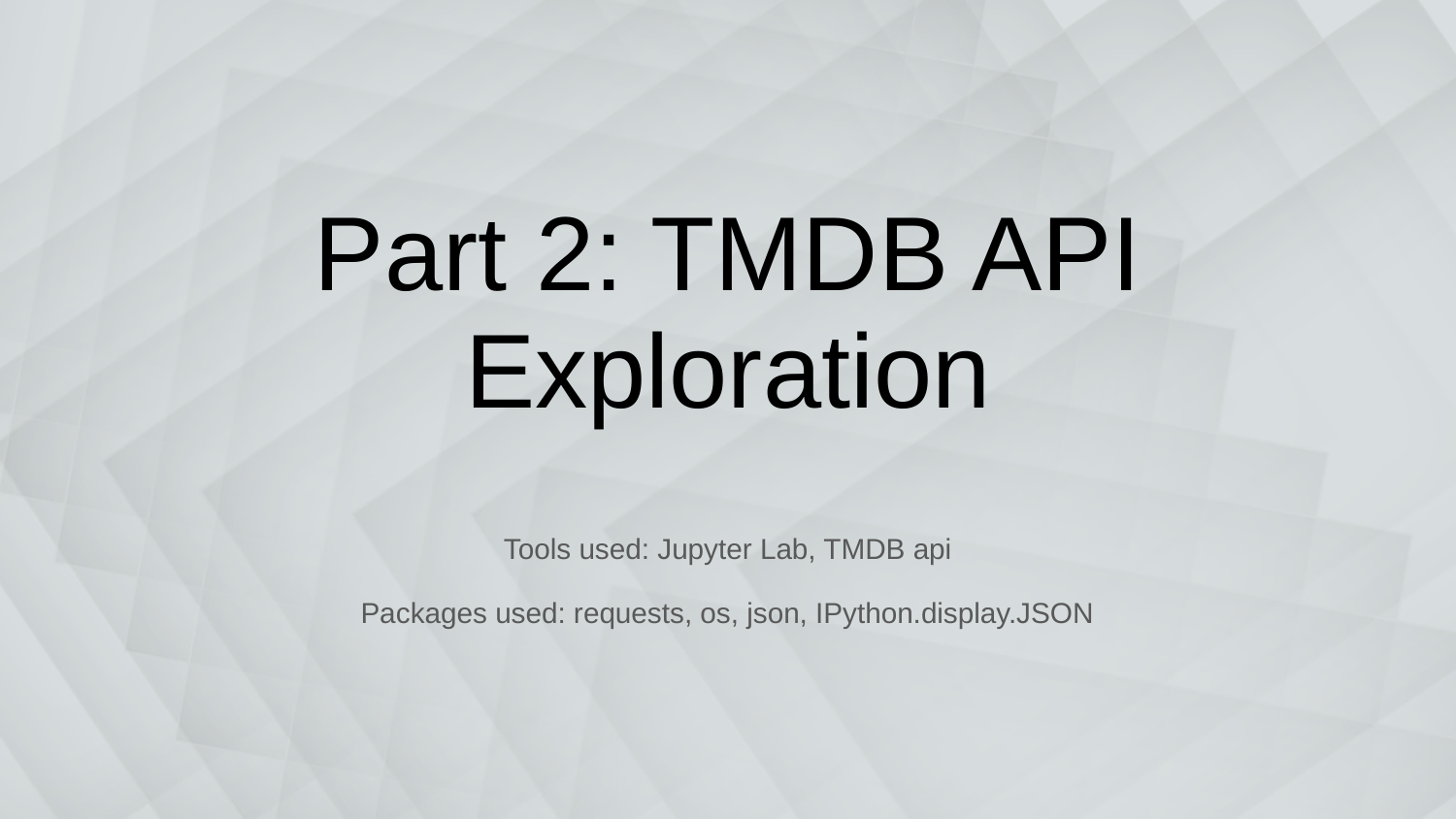

# Part 2: TMDB API Exploration
Tools used: Jupyter Lab, TMDB api

Packages used: requests, os, json, IPython.display.JSON